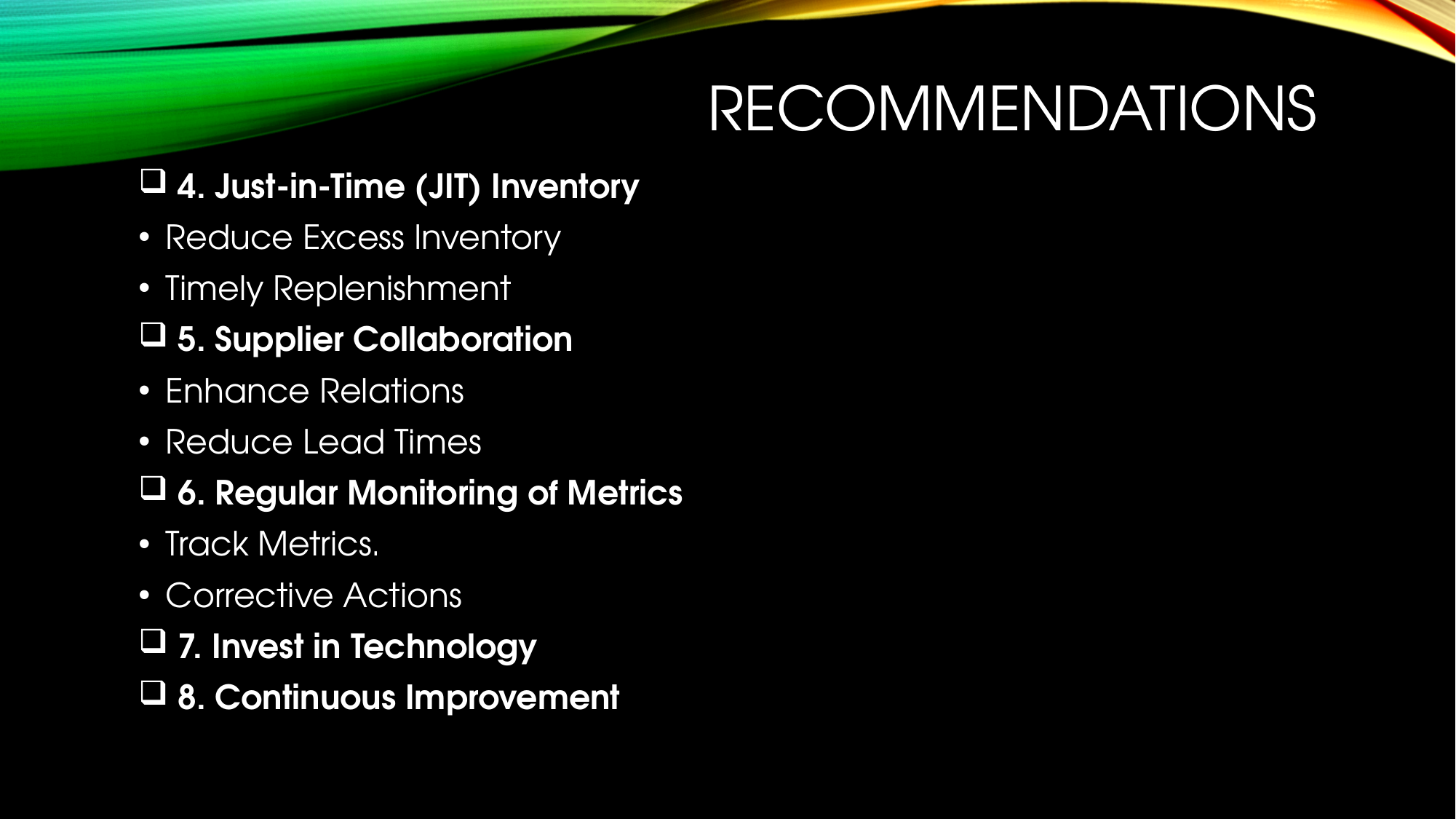

# Recommendations
 4. Just-in-Time (JIT) Inventory
Reduce Excess Inventory
Timely Replenishment
 5. Supplier Collaboration
Enhance Relations
Reduce Lead Times
 6. Regular Monitoring of Metrics
Track Metrics.
Corrective Actions
 7. Invest in Technology
 8. Continuous Improvement